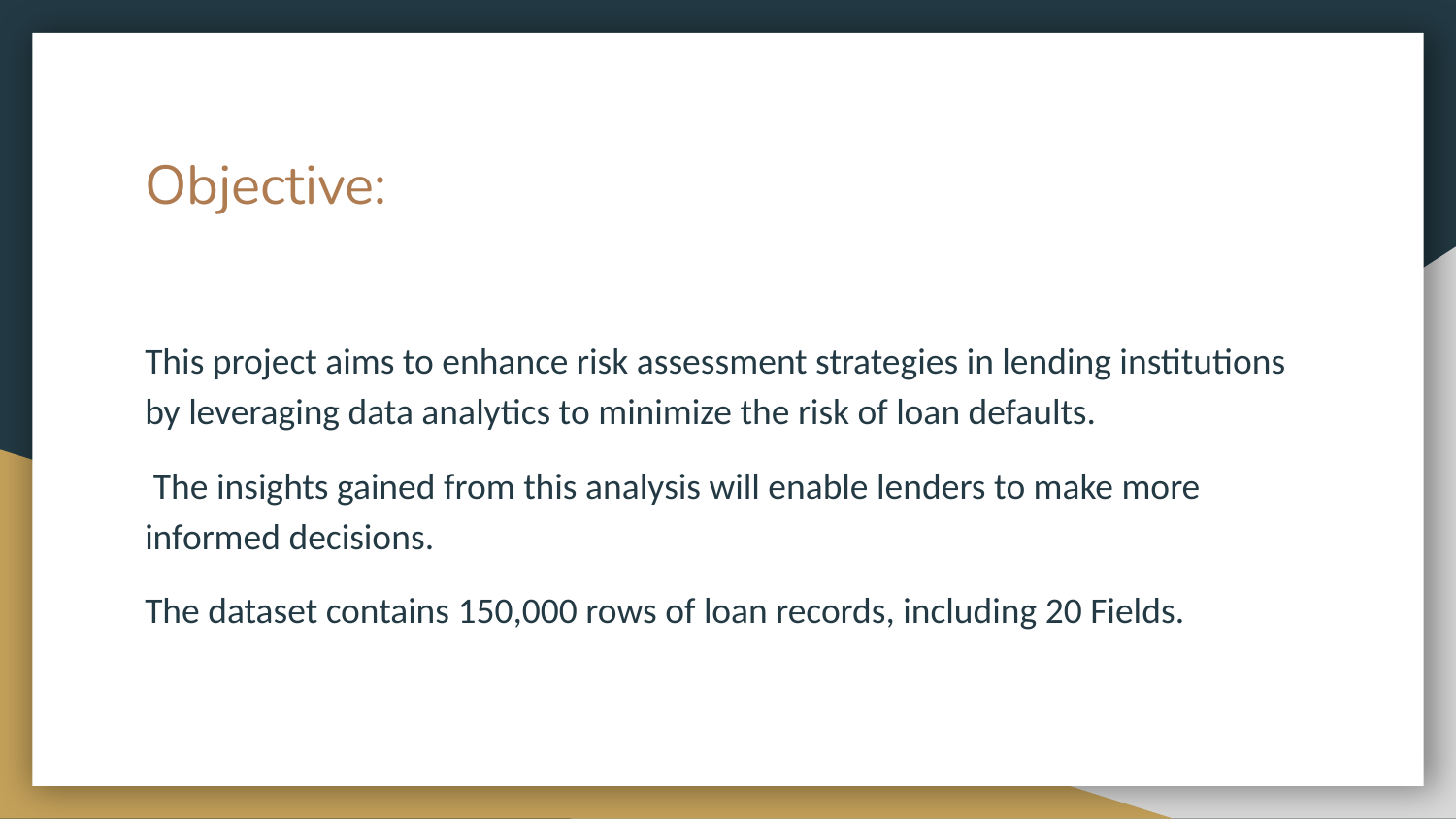

# Objective:
This project aims to enhance risk assessment strategies in lending institutions by leveraging data analytics to minimize the risk of loan defaults.
 The insights gained from this analysis will enable lenders to make more informed decisions.
The dataset contains 150,000 rows of loan records, including 20 Fields.